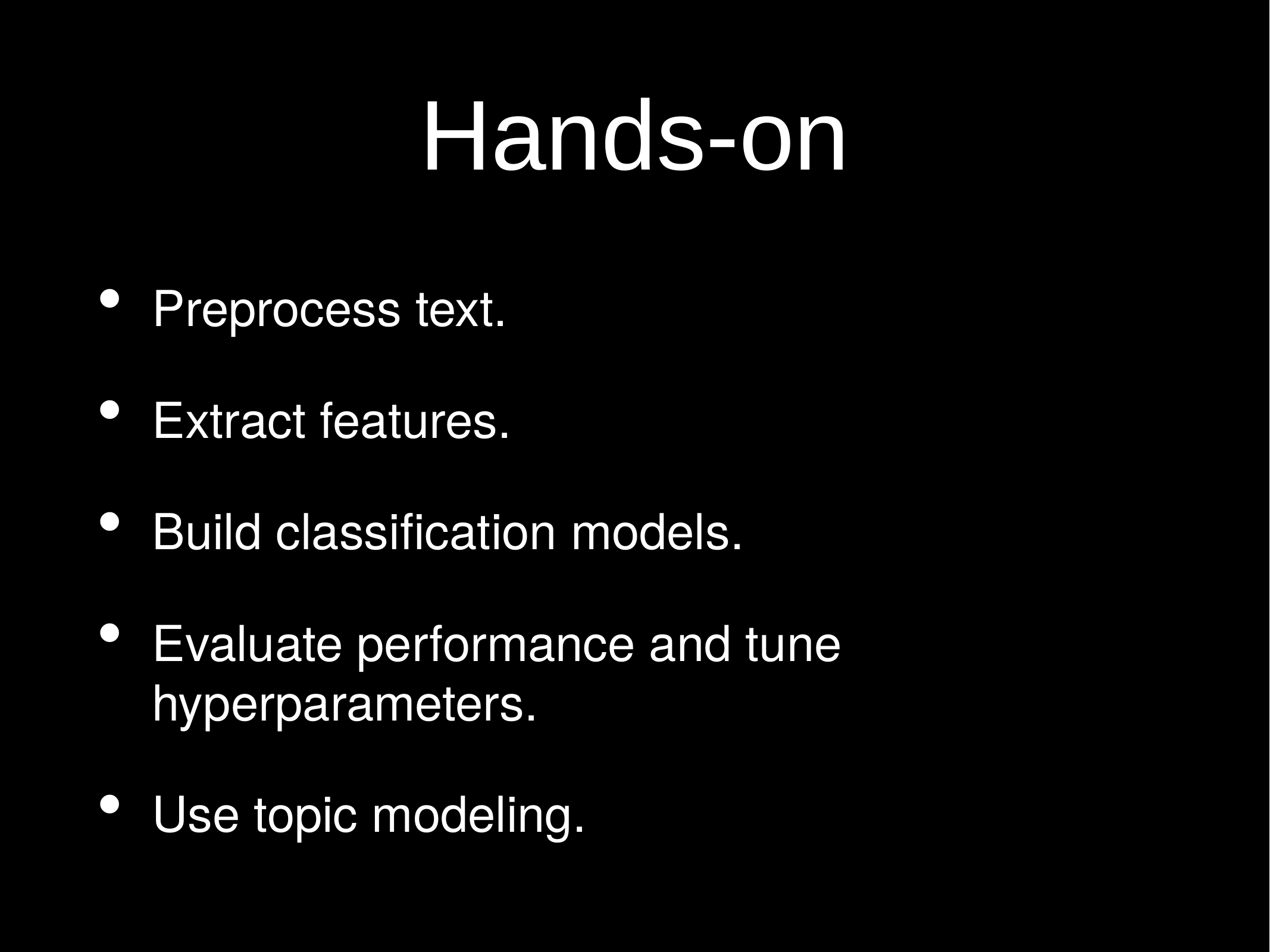

# Hands-on
Preprocess text.
Extract features.
Build classification models.
Evaluate performance and tune hyperparameters.
Use topic modeling.